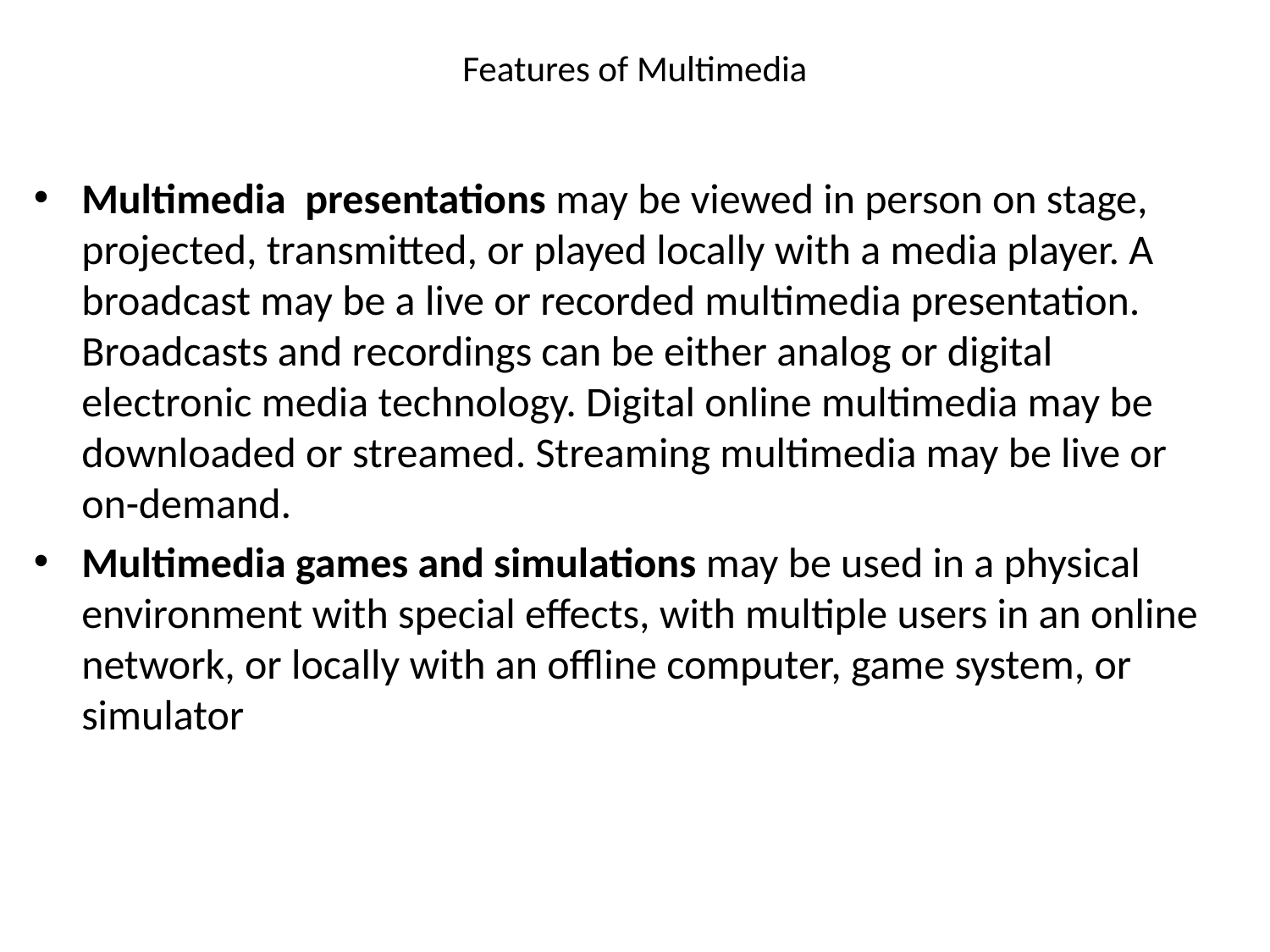

# Features of Multimedia

Multimedia  presentations may be viewed in person on stage, projected, transmitted, or played locally with a media player. A broadcast may be a live or recorded multimedia presentation. Broadcasts and recordings can be either analog or digital electronic media technology. Digital online multimedia may be downloaded or streamed. Streaming multimedia may be live or on-demand.
Multimedia games and simulations may be used in a physical environment with special effects, with multiple users in an online network, or locally with an offline computer, game system, or simulator